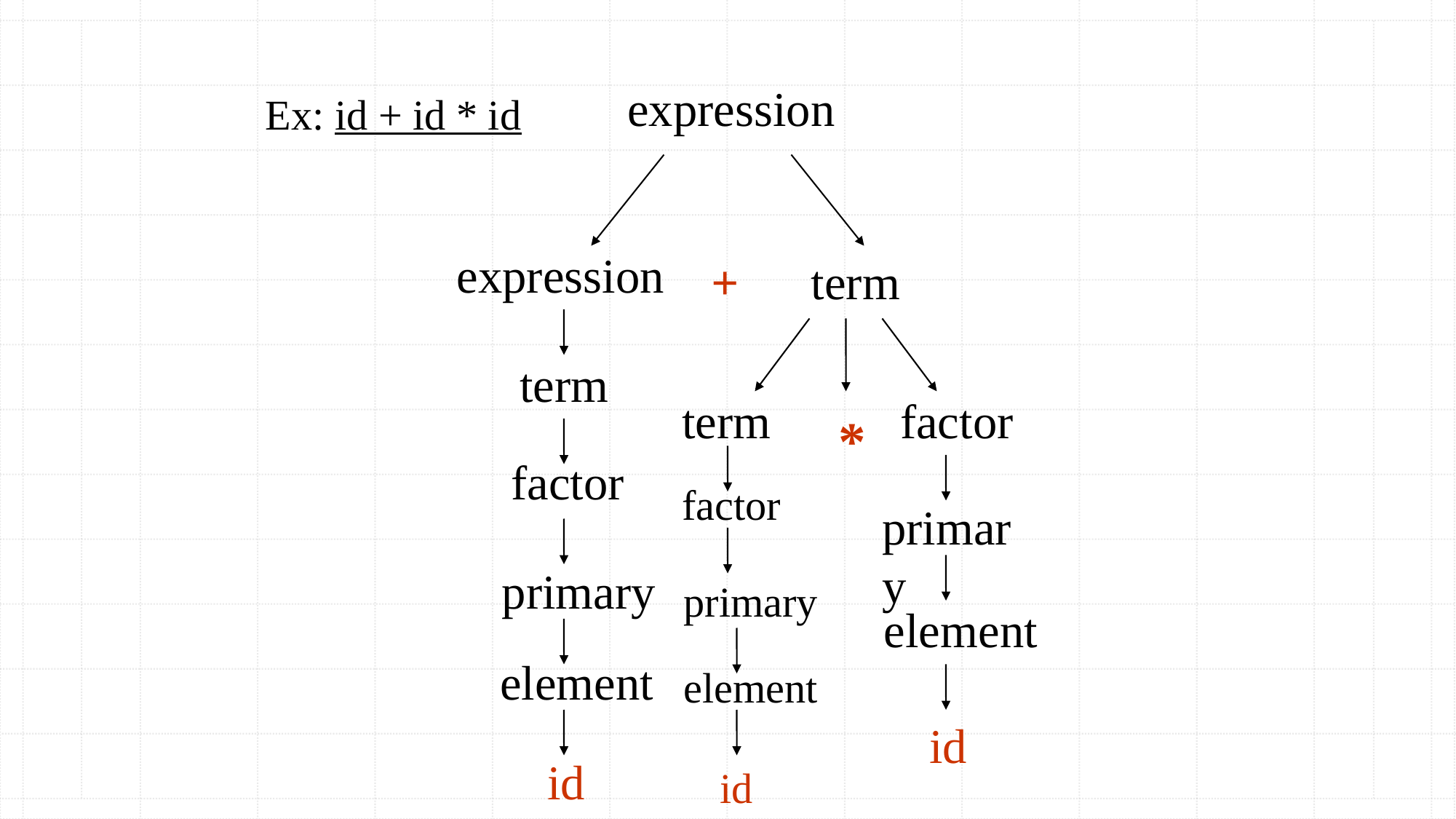

expression
Ex: id + id * id

expression
+
term

term
term
factor
*

factor

factor
primary

primary

primary
element

element
element

id
id
id